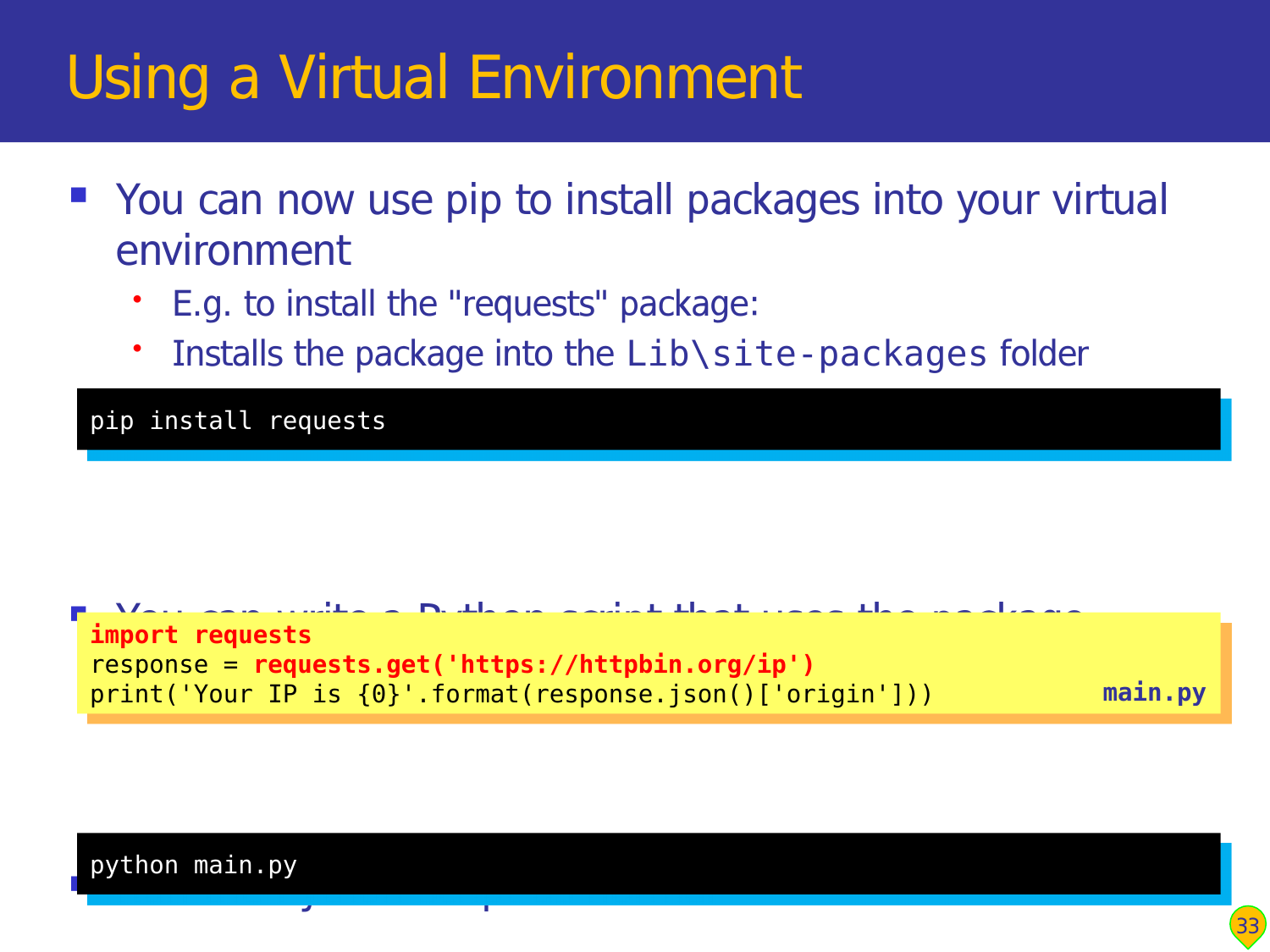

# Using a Virtual Environment
You can now use pip to install packages into your virtual environment
E.g. to install the "requests" package:
Installs the package into the Lib\site-packages folder

You can write a Python script that uses the package

Run the Python script as normal
pip install requests
import requests
response = requests.get('https://httpbin.org/ip')
print('Your IP is {0}'.format(response.json()['origin']))
main.py
python main.py
33